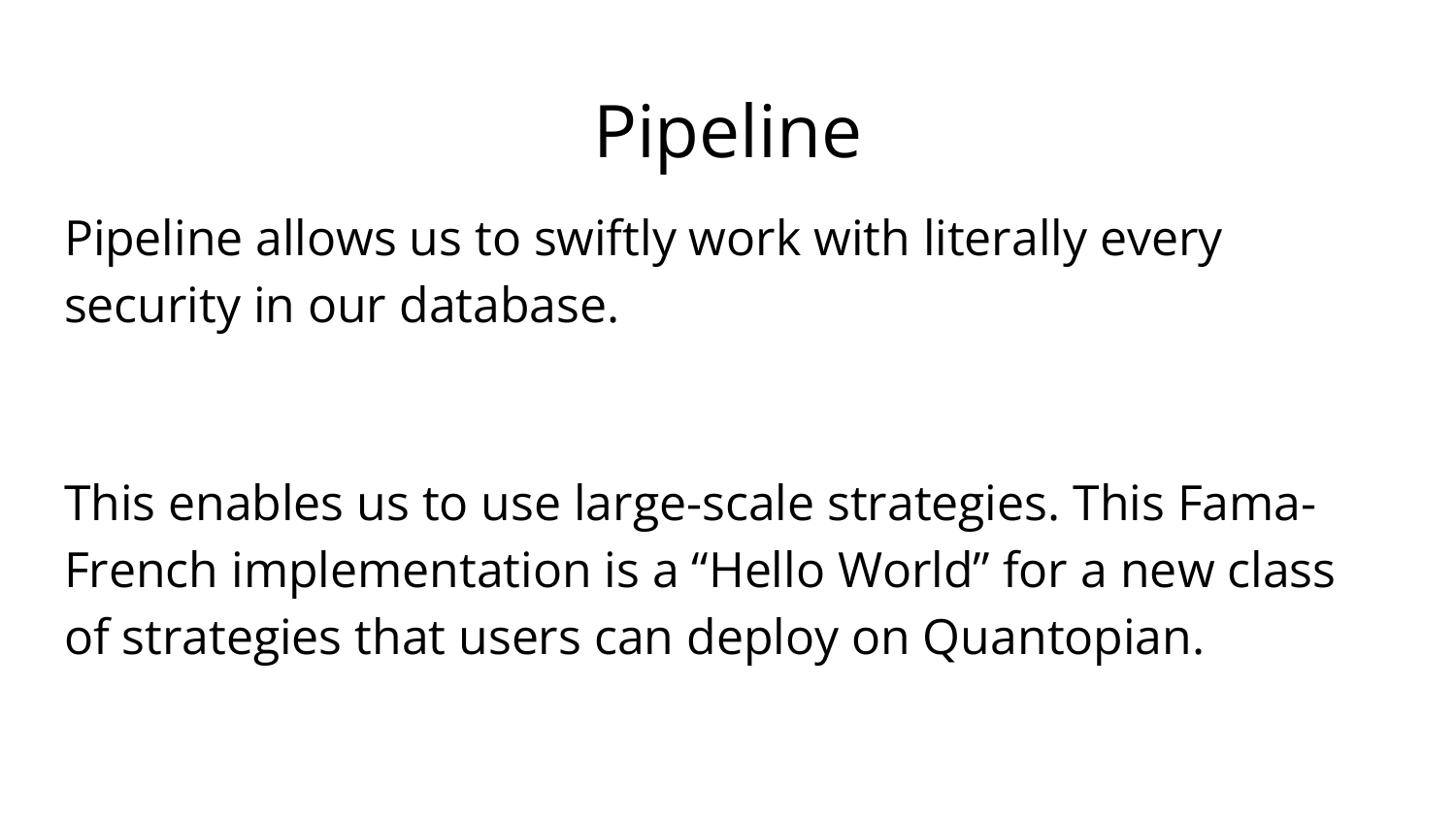

# Pipeline
Pipeline allows us to swiftly work with literally every security in our database.

This enables us to use large-scale strategies. This Fama-French implementation is a “Hello World” for a new class of strategies that users can deploy on Quantopian.